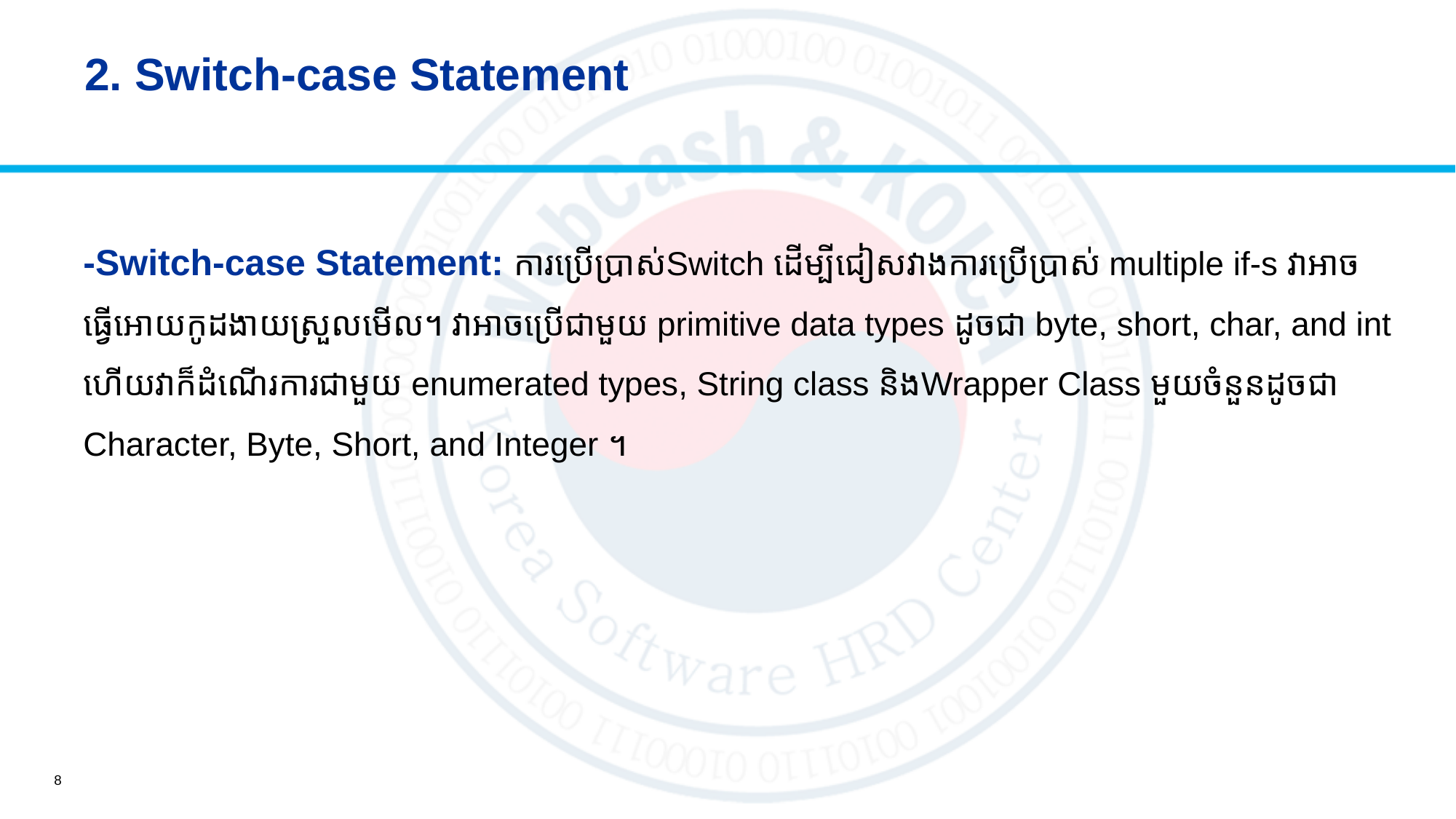

# 2. Switch-case Statement
-Switch-case Statement: ការប្រើប្រាស់Switch ដើម្បីជៀសវាងការប្រើប្រាស់ multiple if-s វាអាចធ្វើអោយកូដងាយស្រួលមើល។ វាអាចប្រើជាមួយ primitive data types ដូចជា byte, short, char, and int ហើយវាក៏ដំណើរការជាមួយ enumerated types, String class និង​Wrapper Class មួយចំនួនដូចជា  Character, Byte, Short, and Integer ។
8